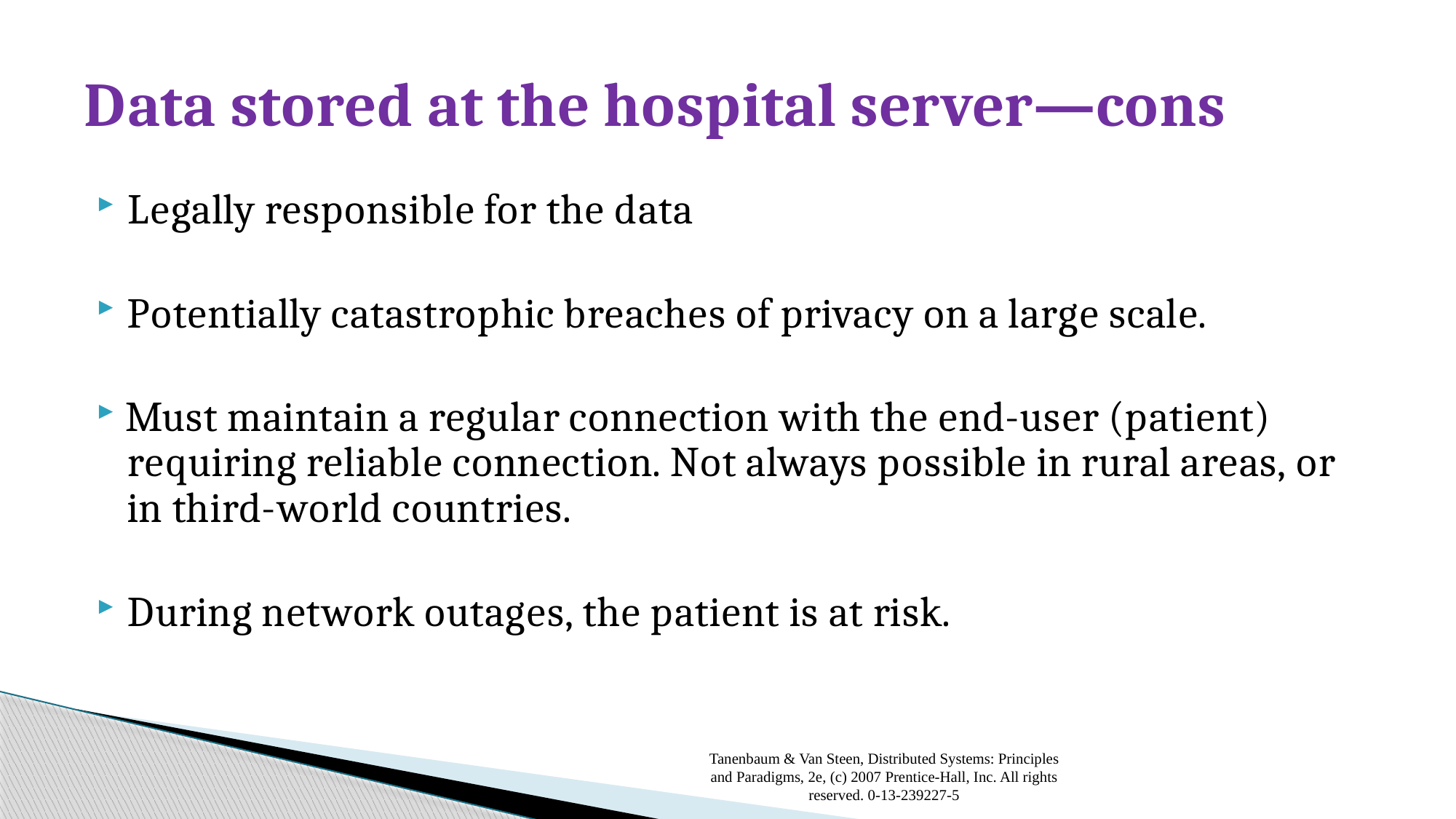

# Data stored at the hospital server—cons
Legally responsible for the data

Potentially catastrophic breaches of privacy on a large scale.

Must maintain a regular connection with the end-user (patient) requiring reliable connection. Not always possible in rural areas, or in third-world countries.

During network outages, the patient is at risk.

Tanenbaum & Van Steen, Distributed Systems: Principles and Paradigms, 2e, (c) 2007 Prentice-Hall, Inc. All rights reserved. 0-13-239227-5